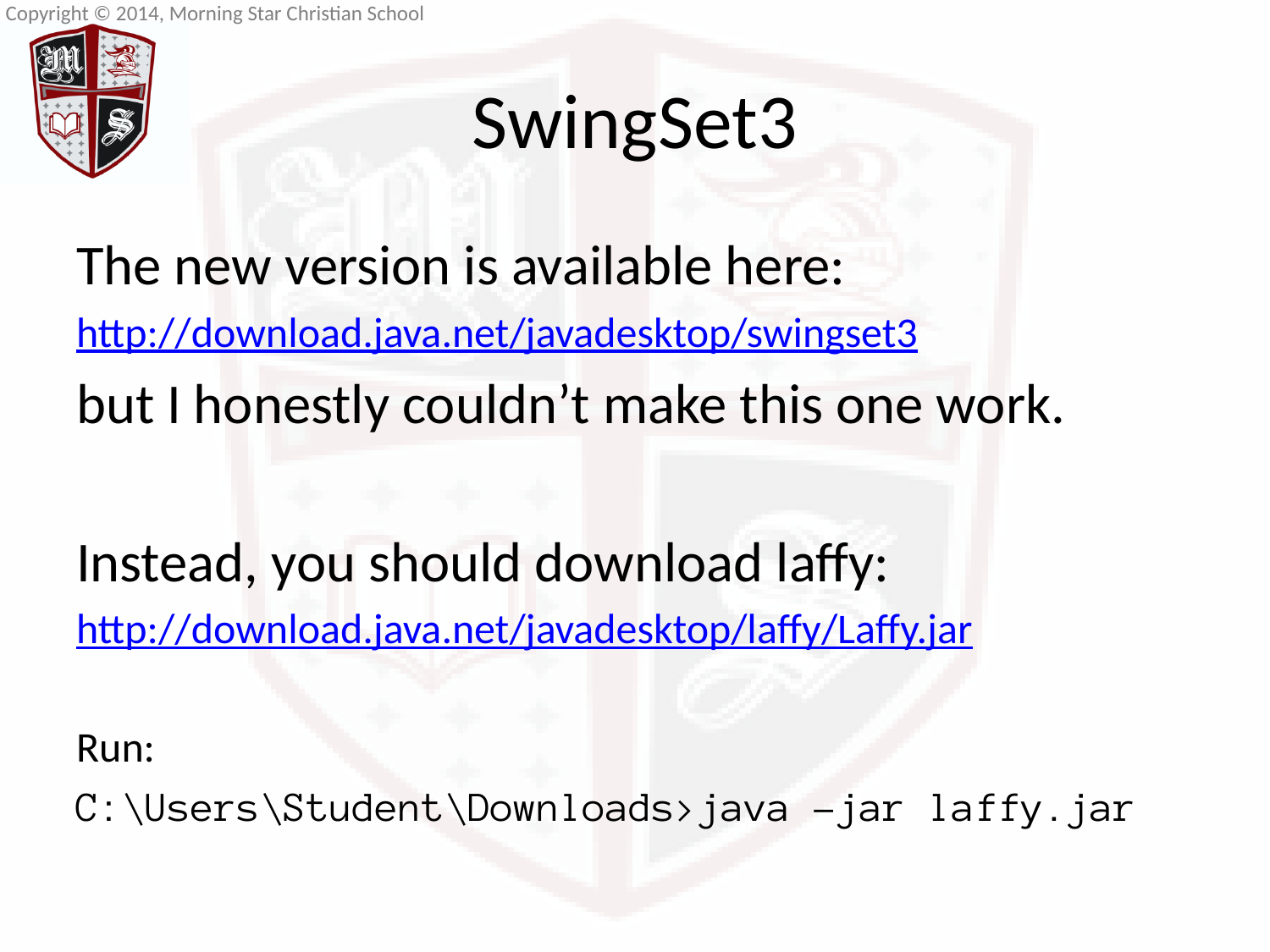

# SwingSet3
The new version is available here:
http://download.java.net/javadesktop/swingset3
but I honestly couldn’t make this one work.

Instead, you should download laffy:
http://download.java.net/javadesktop/laffy/Laffy.jar

Run:
C:\Users\Student\Downloads>java -jar laffy.jar